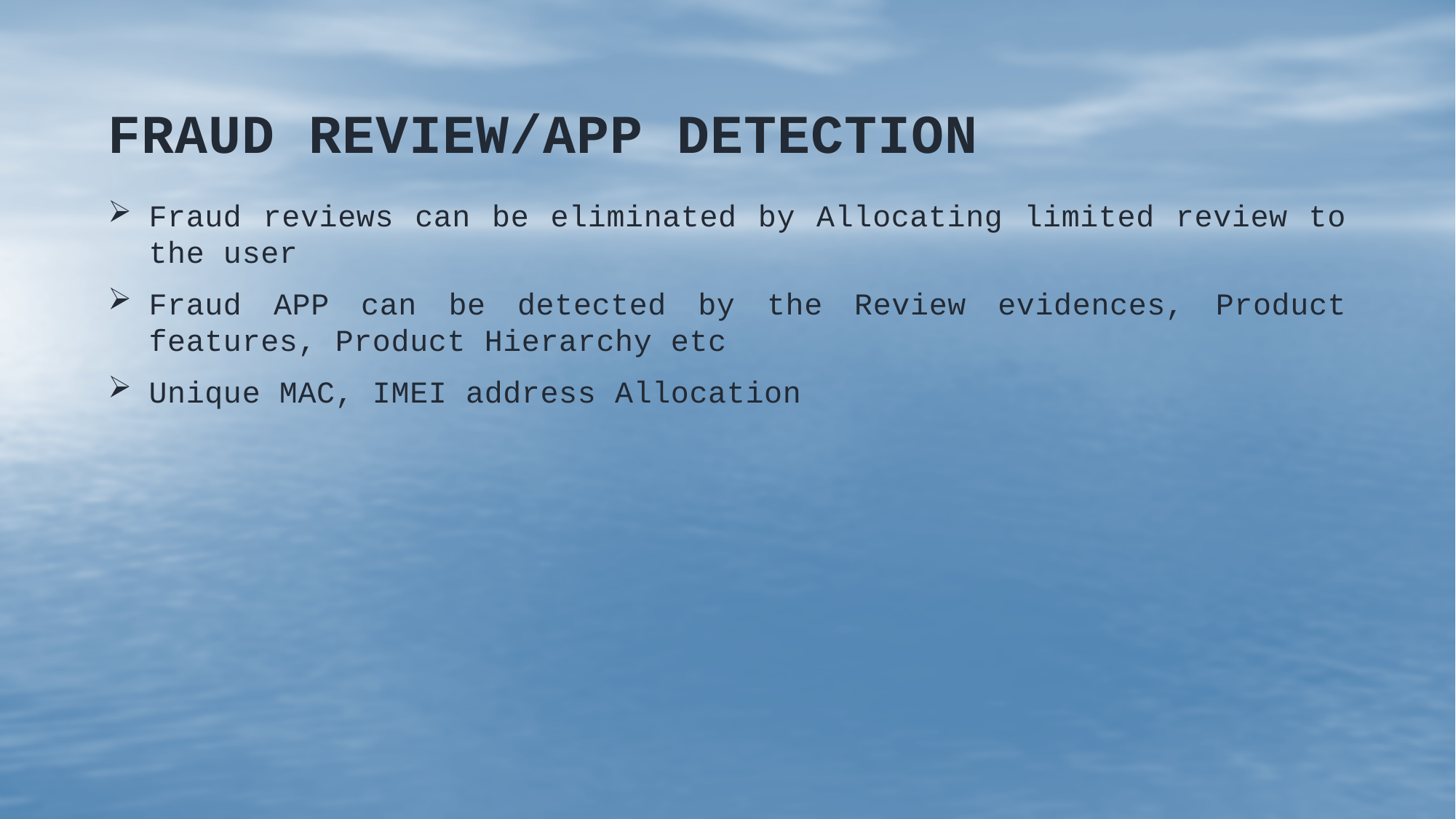

# Fraud review/app detection
Fraud reviews can be eliminated by Allocating limited review to the user
Fraud APP can be detected by the Review evidences, Product features, Product Hierarchy etc
Unique MAC, IMEI address Allocation